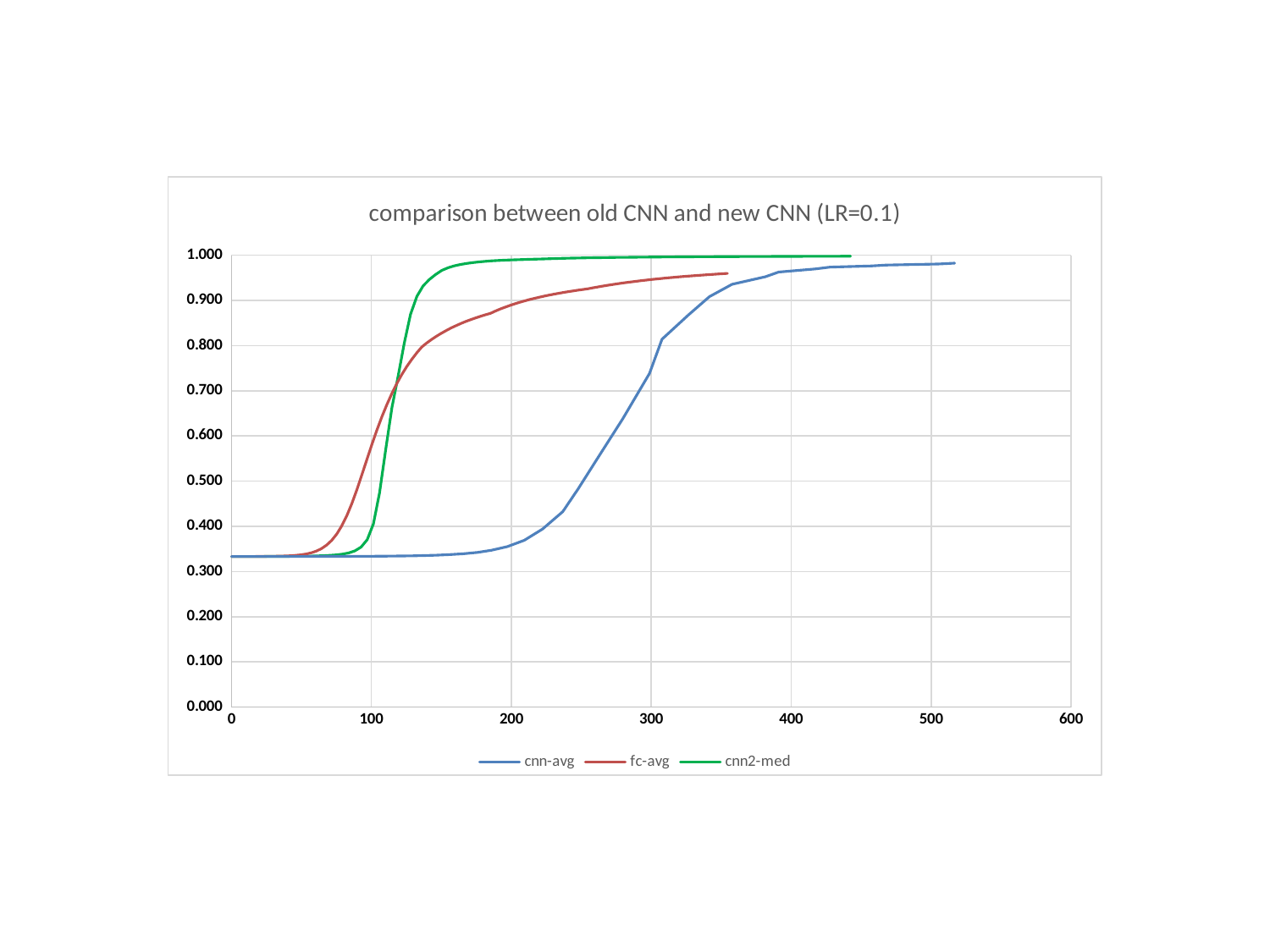

### Chart: comparison between old CNN and new CNN (LR=0.1)

| Category | cnn-avg | fc-avg | cnn2-med |
|---|---|---|---|